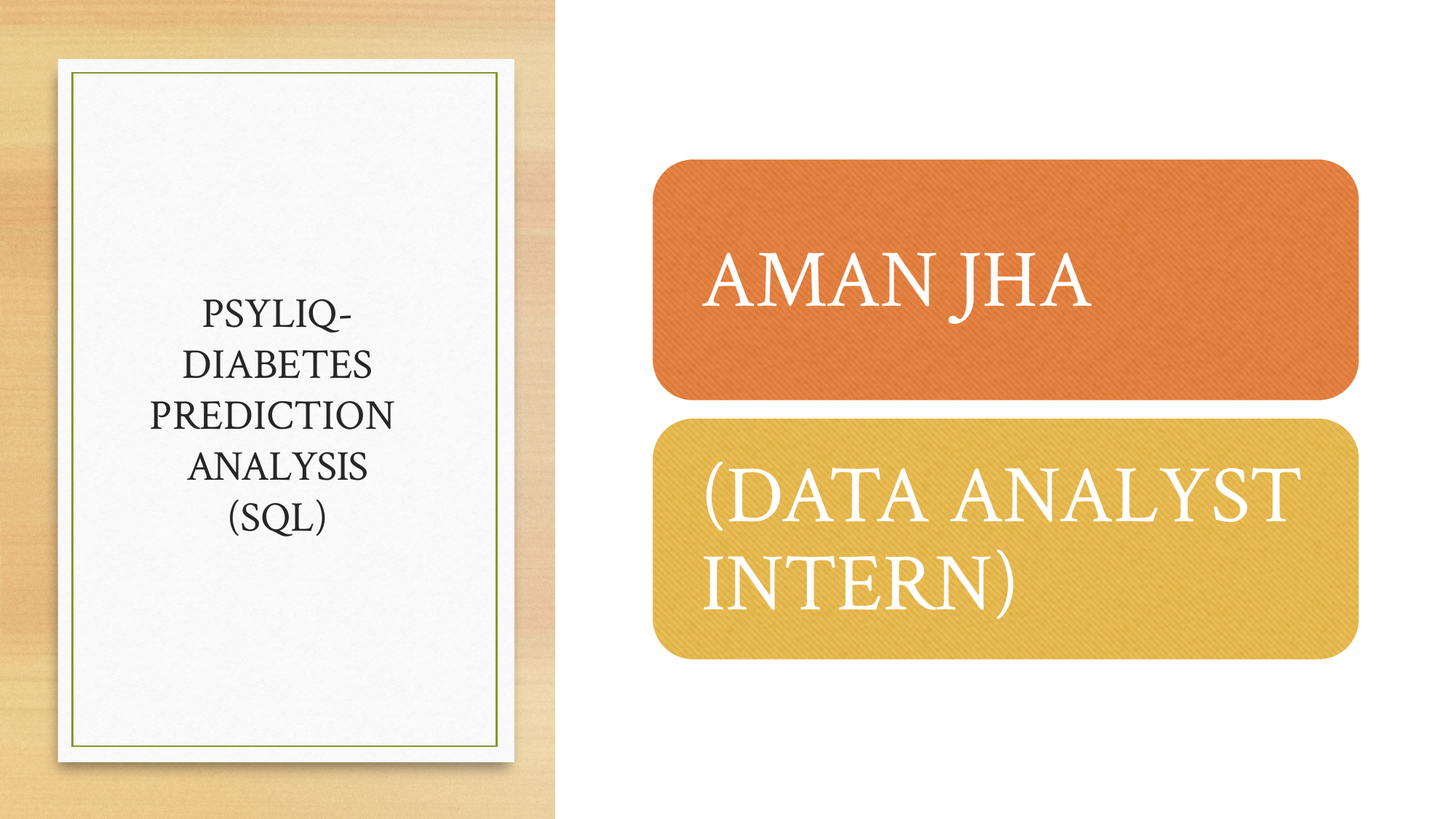

AMAN JHA
(DATA ANALYST INTERN)
# PSYLIQ- DIABETES PREDICTION  ANALYSIS (SQL)